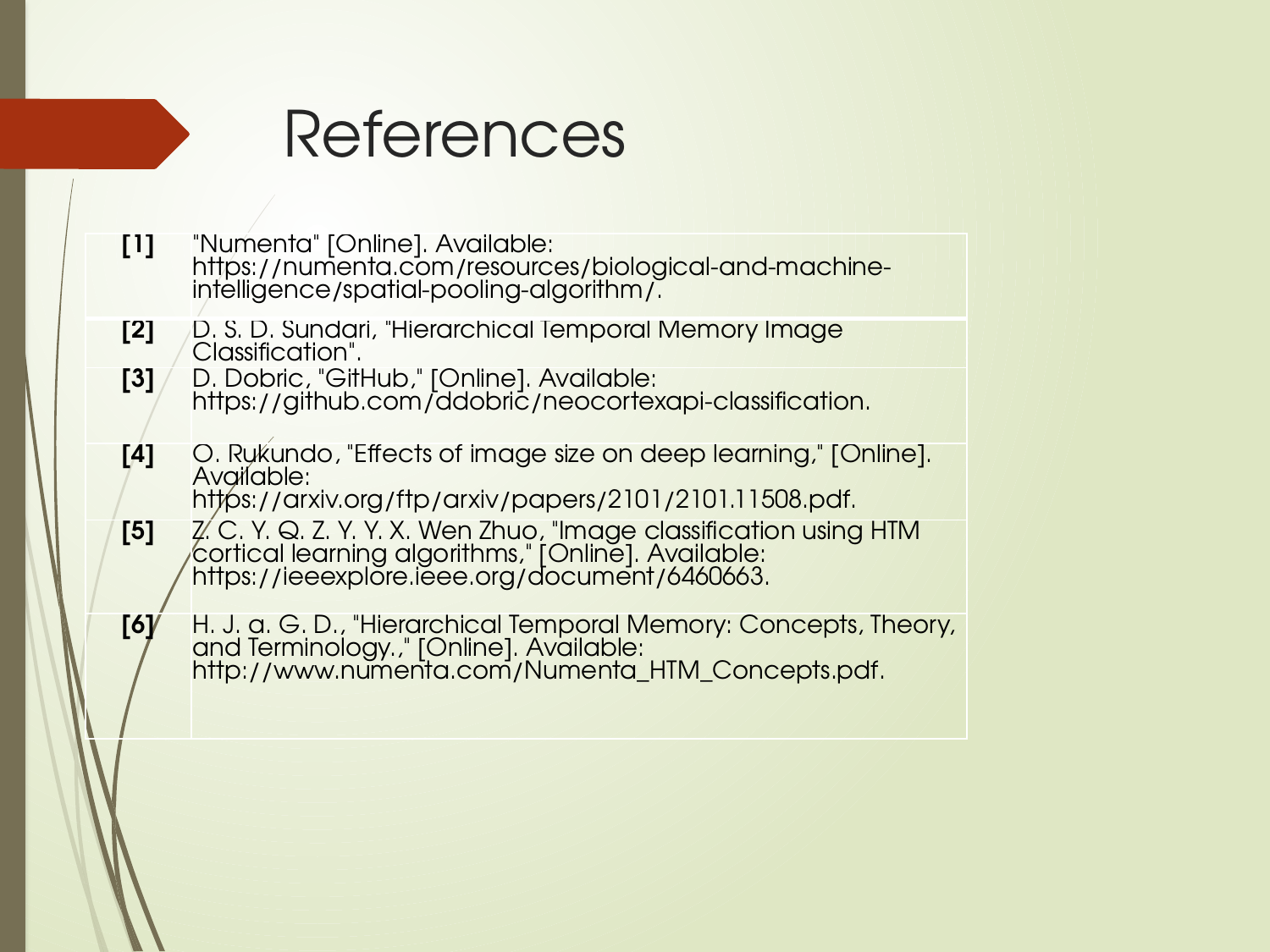

# References
| [1] | "Numenta" [Online]. Available: https://numenta.com/resources/biological-and-machine-intelligence/spatial-pooling-algorithm/. |
| --- | --- |
| [2] | D. S. D. Sundari, "Hierarchical Temporal Memory Image Classification". |
| [3] | D. Dobric, "GitHub," [Online]. Available: https://github.com/ddobric/neocortexapi-classification. |
| [4] | O. Rukundo, "Effects of image size on deep learning," [Online]. Available: https://arxiv.org/ftp/arxiv/papers/2101/2101.11508.pdf. |
| [5] | Z. C. Y. Q. Z. Y. Y. X. Wen Zhuo, "Image classification using HTM cortical learning algorithms," [Online]. Available: https://ieeexplore.ieee.org/document/6460663. |
| [6] | H. J. a. G. D., "Hierarchical Temporal Memory: Concepts, Theory, and Terminology.," [Online]. Available: http://www.numenta.com/Numenta\_HTM\_Concepts.pdf. |